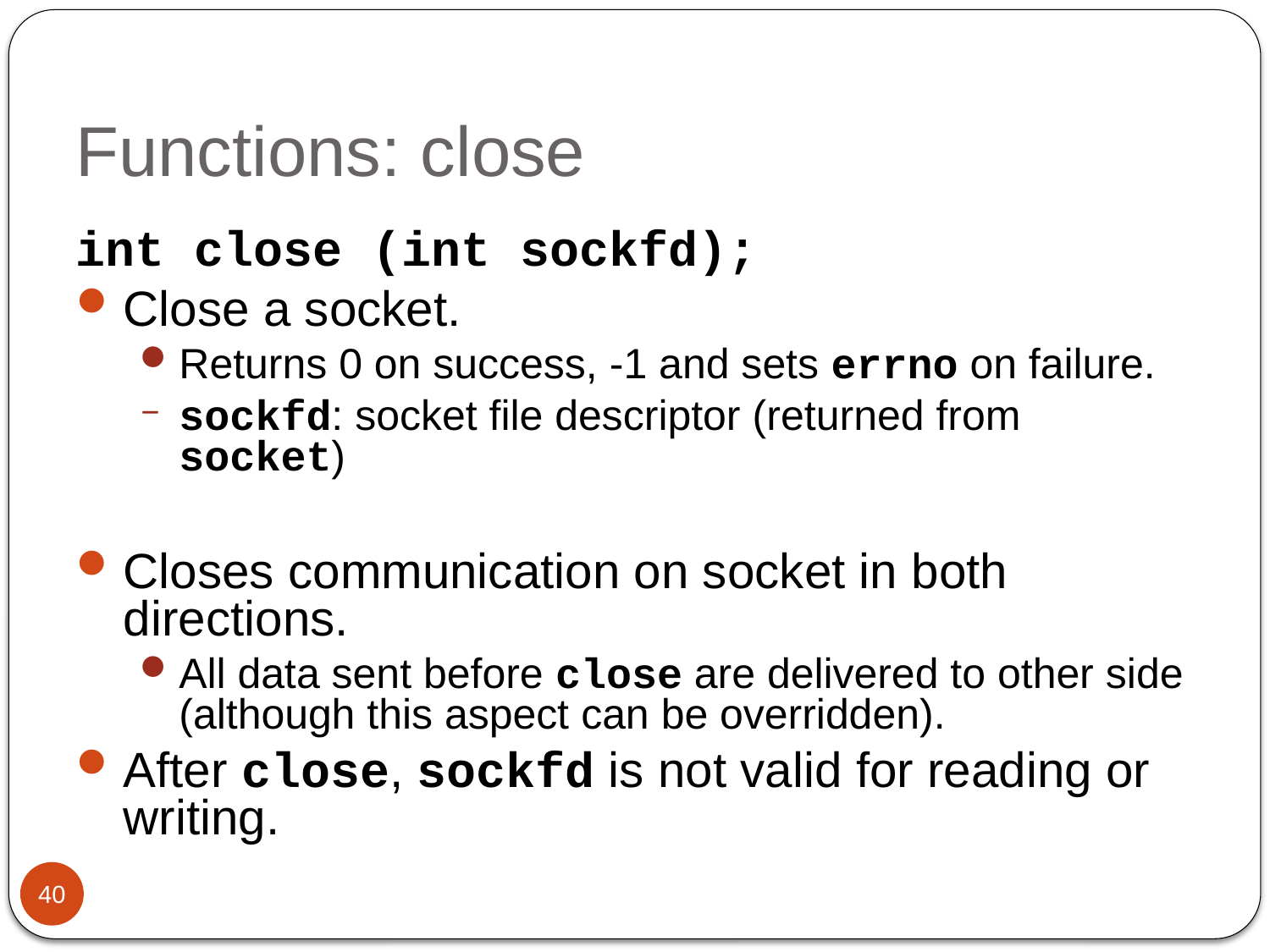

# Functions: close
int close (int sockfd);
Close a socket.
Returns 0 on success, -1 and sets errno on failure.
sockfd: socket file descriptor (returned from socket)

Closes communication on socket in both directions.
All data sent before close are delivered to other side (although this aspect can be overridden).
After close, sockfd is not valid for reading or writing.
40